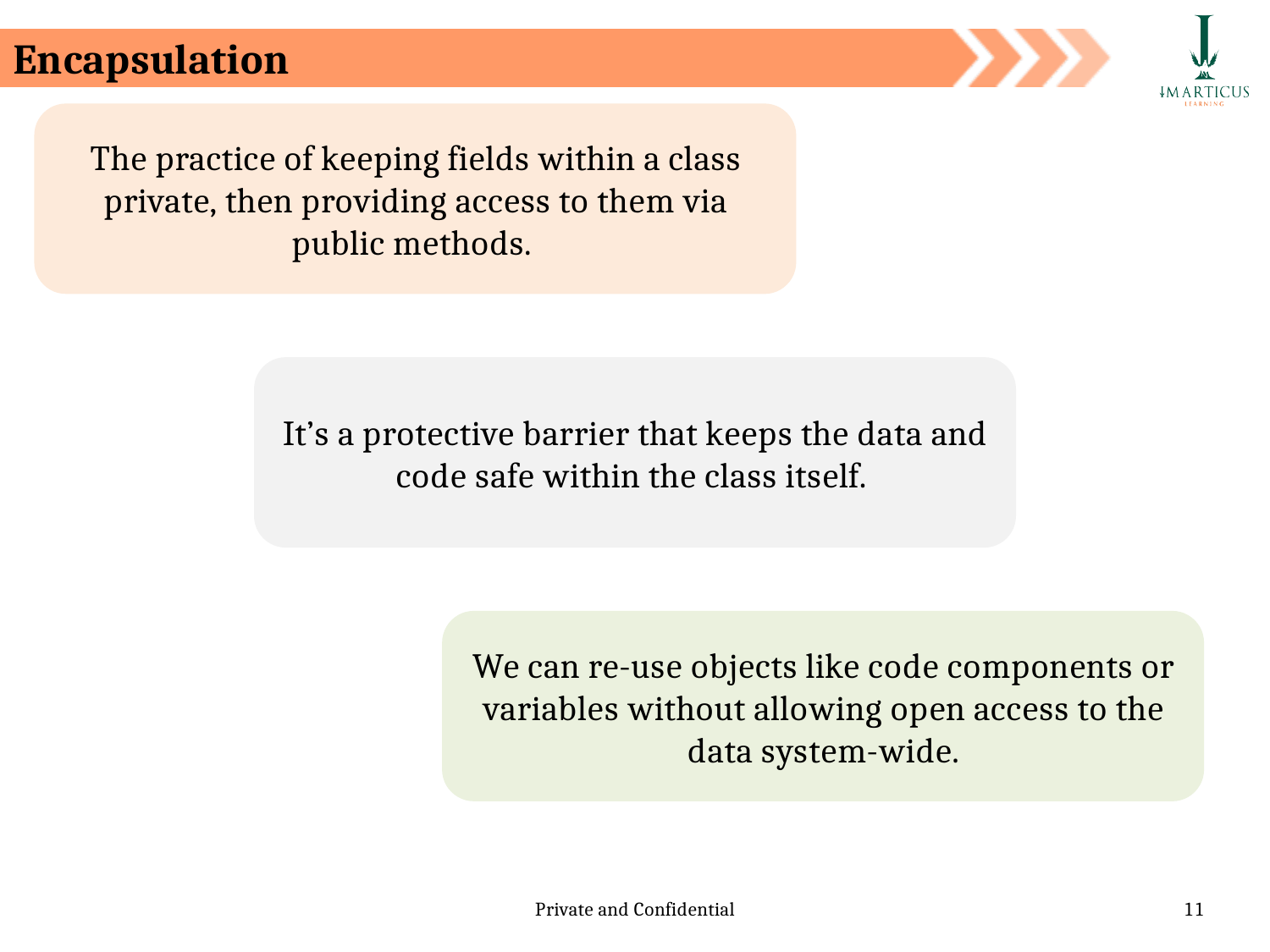

Encapsulation
The practice of keeping fields within a class private, then providing access to them via public methods.
It’s a protective barrier that keeps the data and code safe within the class itself.
We can re-use objects like code components or variables without allowing open access to the data system-wide.